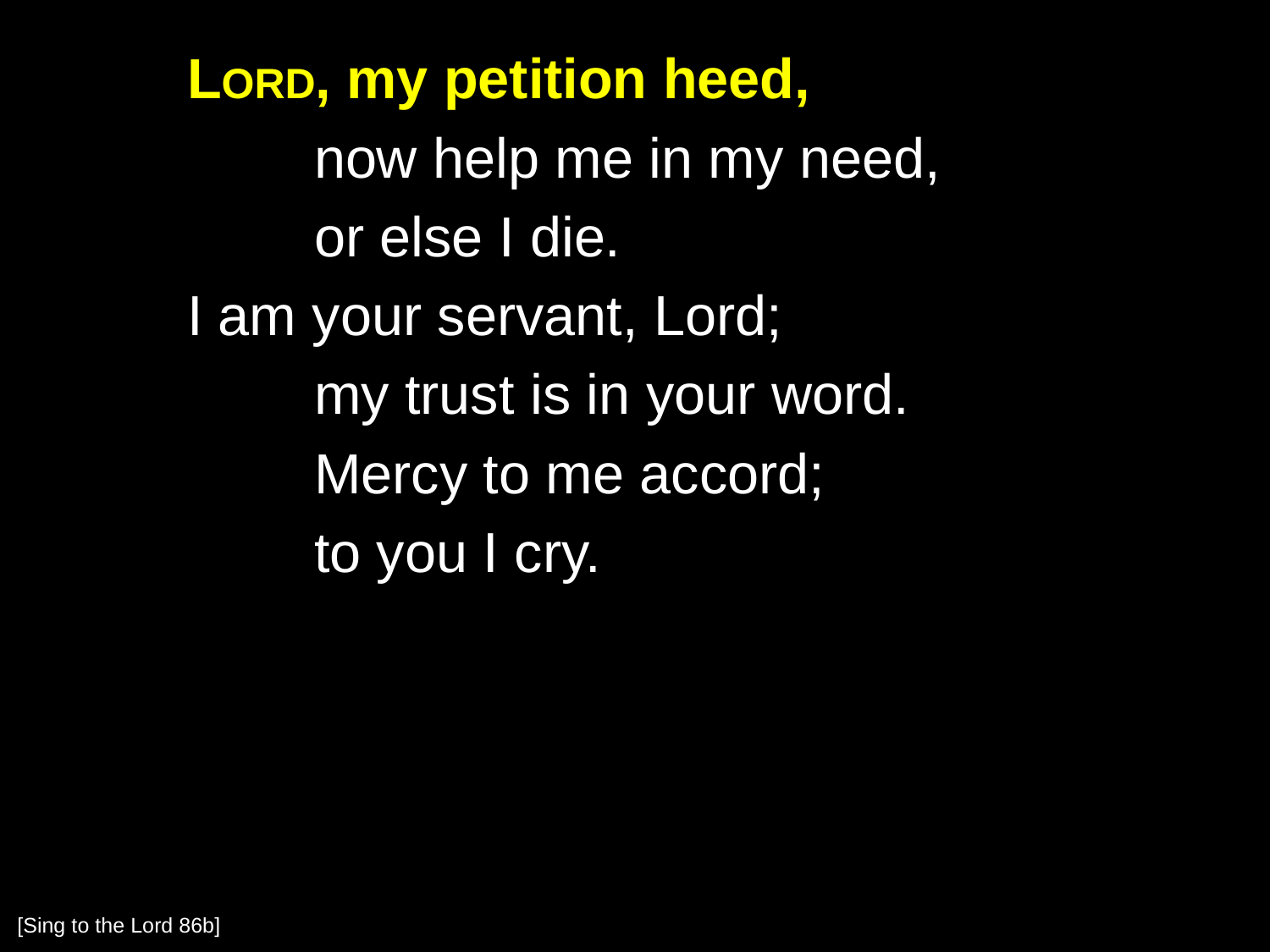

Lord, my petition heed,
		now help me in my need,
		or else I die.
	I am your servant, Lord;
		my trust is in your word.
		Mercy to me accord;
		to you I cry.
[Sing to the Lord 86b]